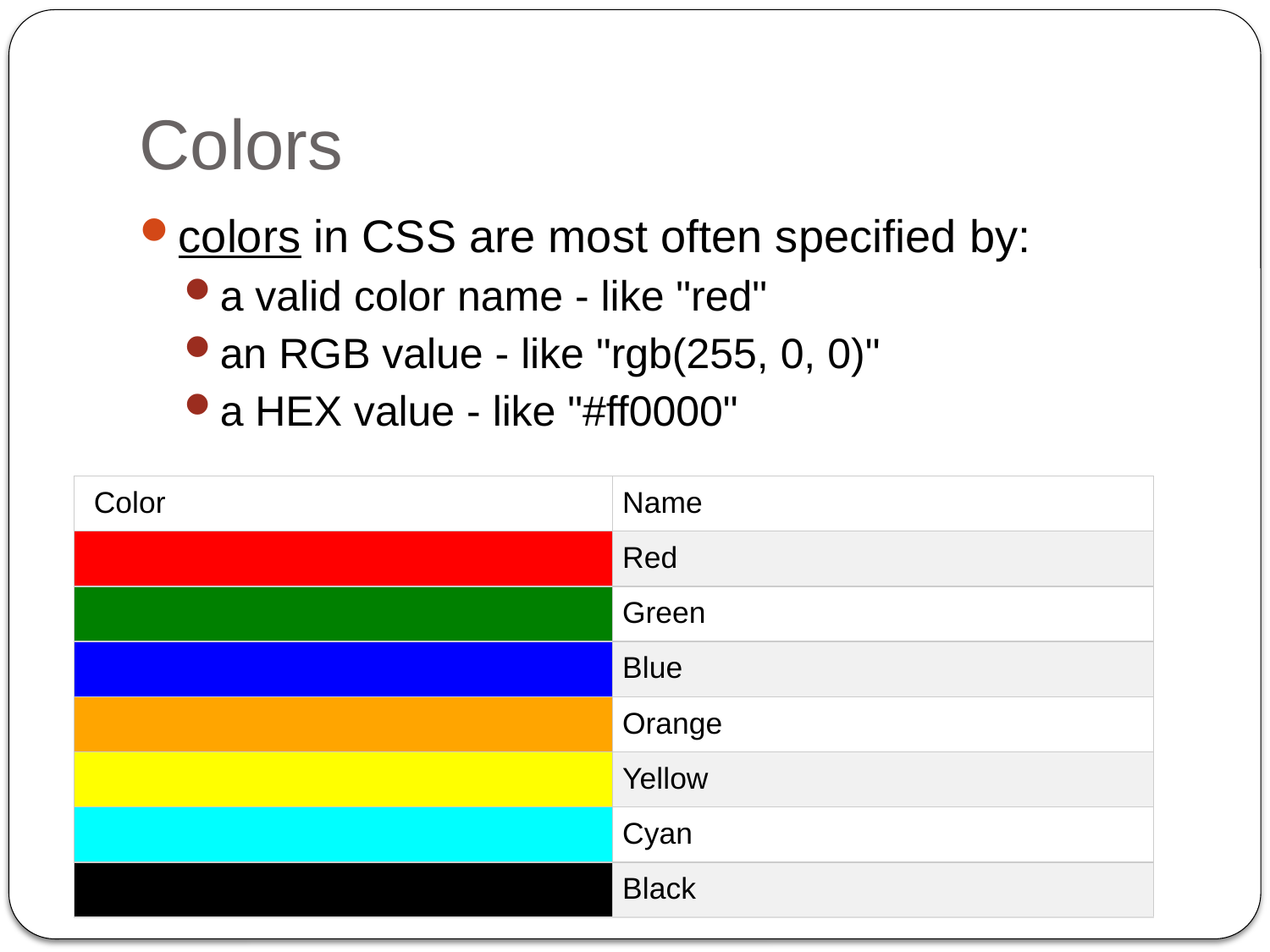

# Colors
colors in CSS are most often specified by:
a valid color name - like "red"
an RGB value - like "rgb(255, 0, 0)"
a HEX value - like "#ff0000"

| Color | Name |
| --- | --- |
|  | Red |
|  | Green |
|  | Blue |
|  | Orange |
|  | Yellow |
|  | Cyan |
|  | Black |